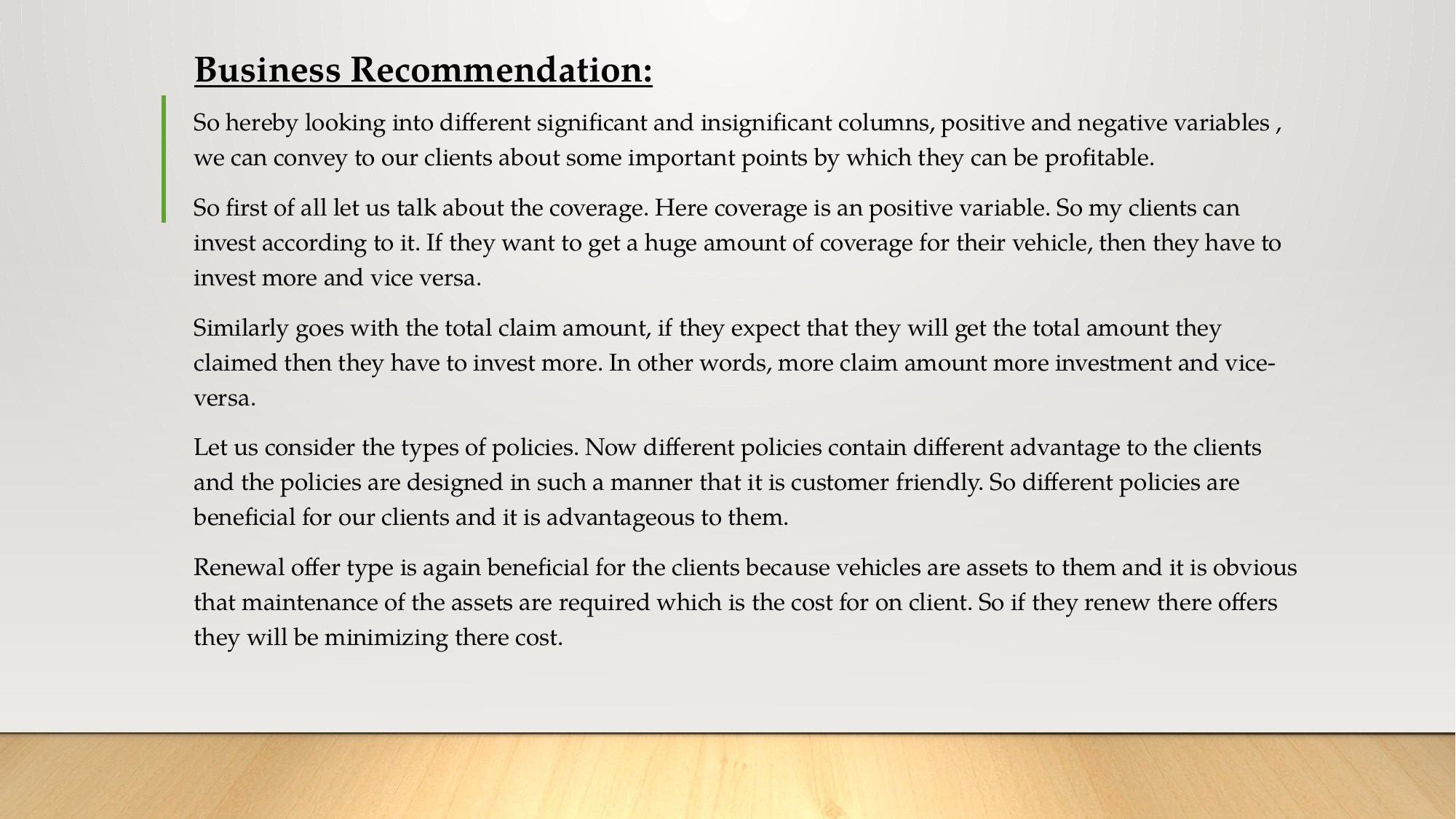

# Business Recommendation:
So hereby looking into different significant and insignificant columns, positive and negative variables , we can convey to our clients about some important points by which they can be profitable.
So first of all let us talk about the coverage. Here coverage is an positive variable. So my clients can invest according to it. If they want to get a huge amount of coverage for their vehicle, then they have to invest more and vice versa.
Similarly goes with the total claim amount, if they expect that they will get the total amount they claimed then they have to invest more. In other words, more claim amount more investment and vice-versa.
Let us consider the types of policies. Now different policies contain different advantage to the clients and the policies are designed in such a manner that it is customer friendly. So different policies are beneficial for our clients and it is advantageous to them.
Renewal offer type is again beneficial for the clients because vehicles are assets to them and it is obvious that maintenance of the assets are required which is the cost for on client. So if they renew there offers they will be minimizing there cost.